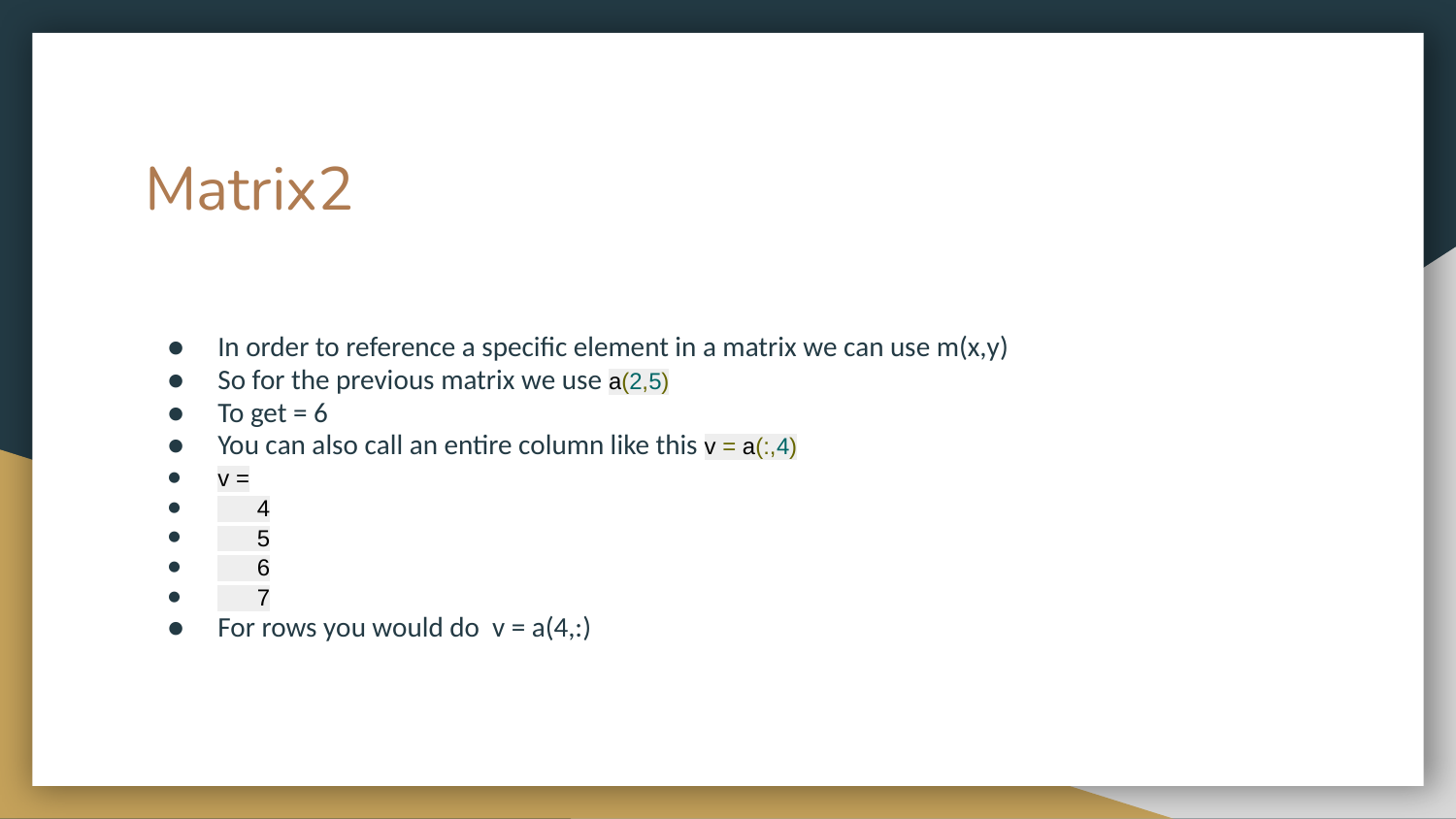

# Matrix2
In order to reference a specific element in a matrix we can use m(x,y)
So for the previous matrix we use a(2,5)
To get = 6
You can also call an entire column like this v = a(:,4)
v =
      4
      5
      6
      7
For rows you would do  v = a(4,:)